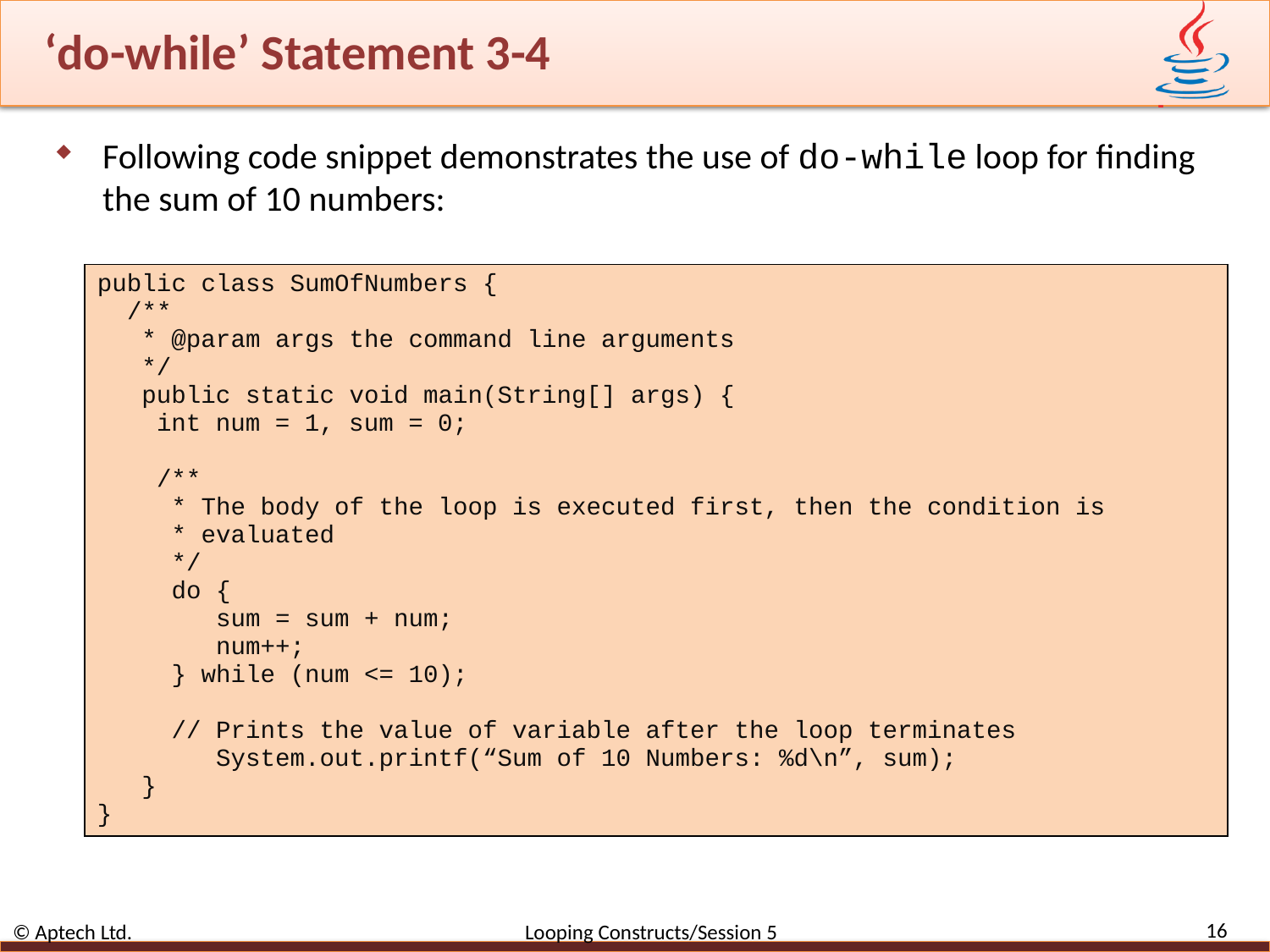

# ‘do-while’ Statement 3-4
Following code snippet demonstrates the use of do-while loop for finding the sum of 10 numbers:
| public class SumOfNumbers { /\*\* \* @param args the command line arguments \*/ public static void main(String[] args) { int num = 1, sum = 0; /\*\* \* The body of the loop is executed first, then the condition is \* evaluated \*/ do { sum = sum + num; num++; } while (num <= 10); // Prints the value of variable after the loop terminates System.out.printf(“Sum of 10 Numbers: %d\n”, sum); } } |
| --- |
16
© Aptech Ltd.                                                                                 Looping Constructs/Session 5